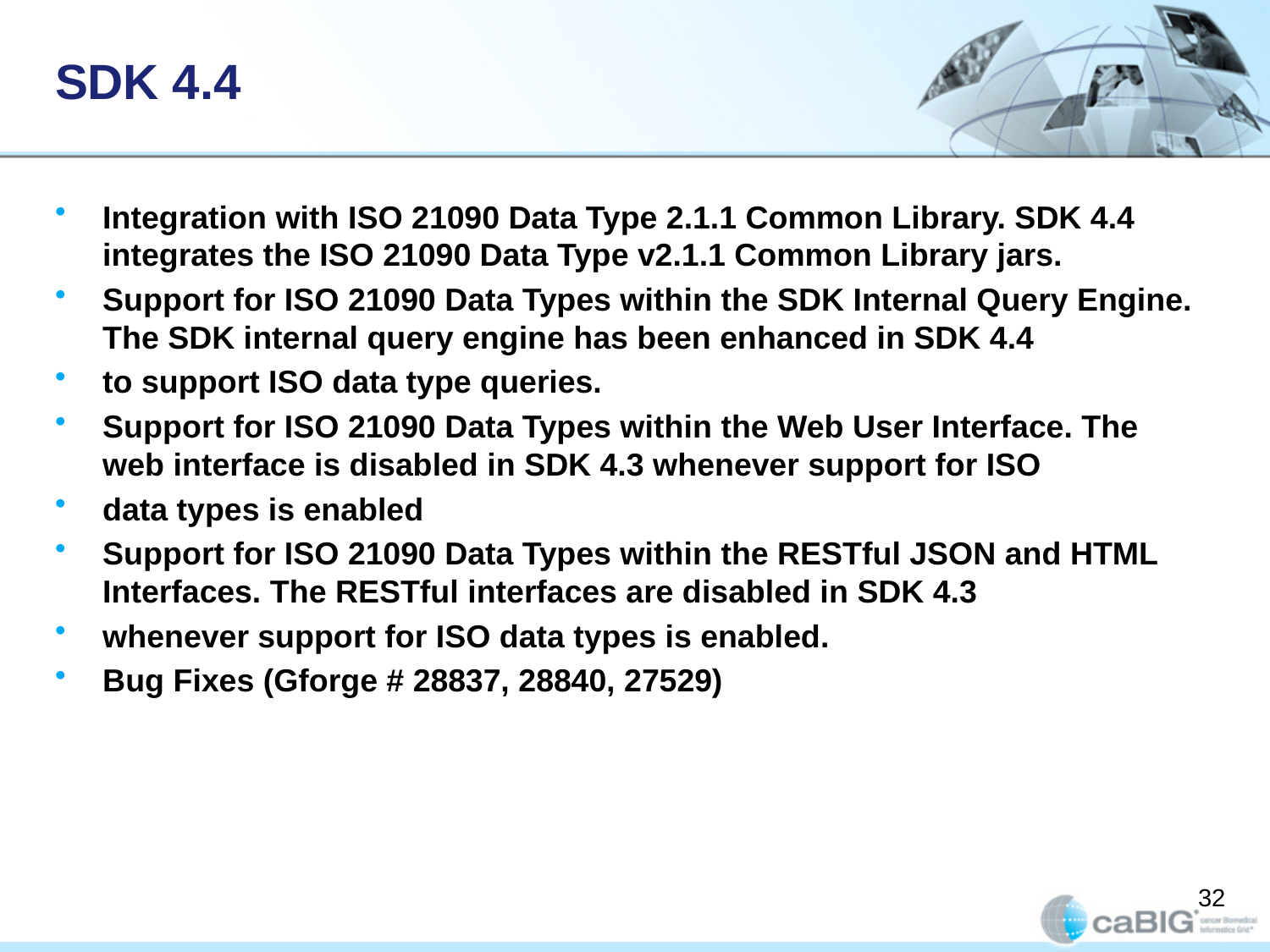

# SDK 4.4
Integration with ISO 21090 Data Type 2.1.1 Common Library. SDK 4.4 integrates the ISO 21090 Data Type v2.1.1 Common Library jars.
Support for ISO 21090 Data Types within the SDK Internal Query Engine. The SDK internal query engine has been enhanced in SDK 4.4
to support ISO data type queries.
Support for ISO 21090 Data Types within the Web User Interface. The web interface is disabled in SDK 4.3 whenever support for ISO
data types is enabled
Support for ISO 21090 Data Types within the RESTful JSON and HTML Interfaces. The RESTful interfaces are disabled in SDK 4.3
whenever support for ISO data types is enabled.
Bug Fixes (Gforge # 28837, 28840, 27529)

32